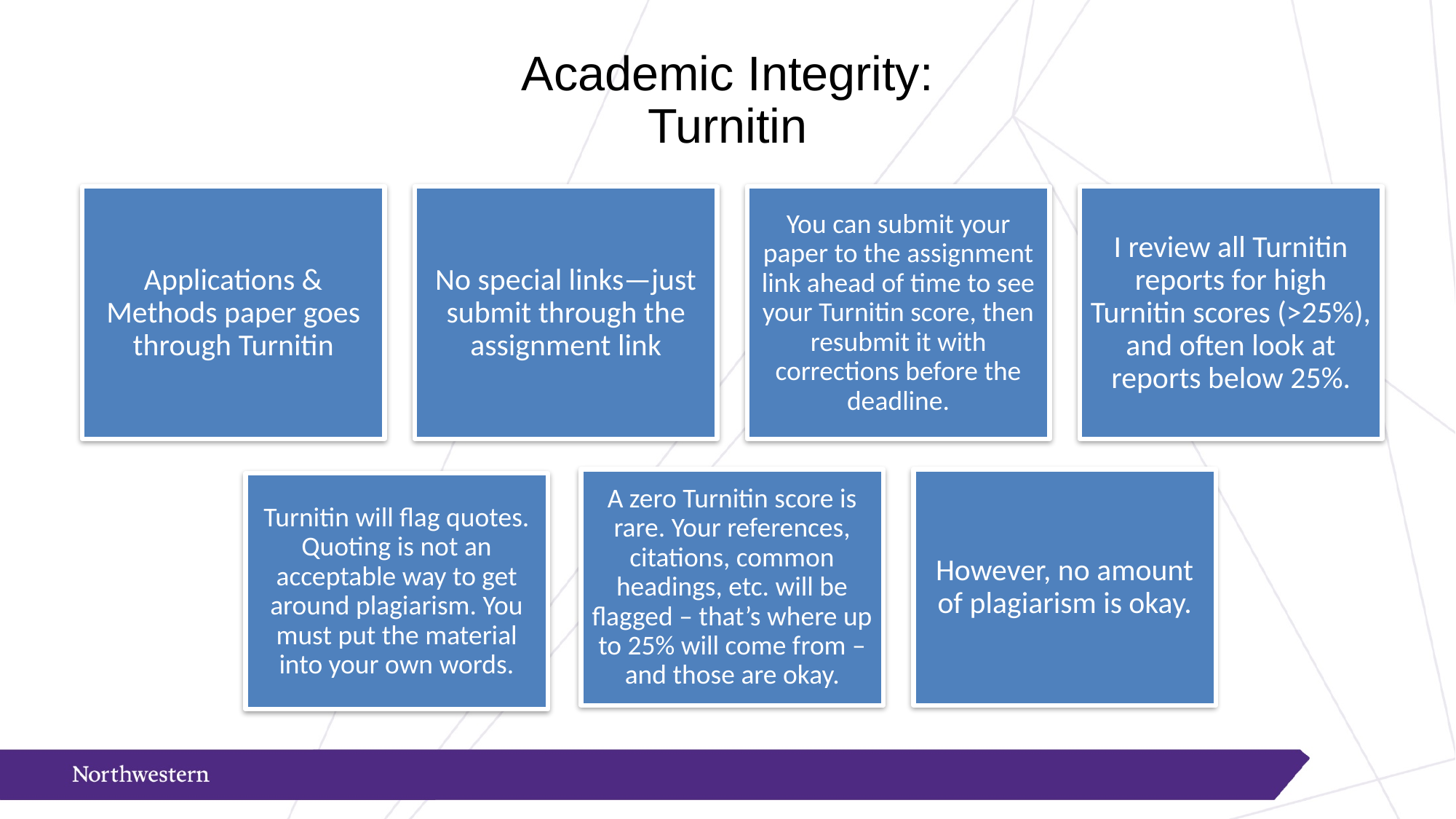

# Academic Integrity: Turnitin
Applications & Methods paper goes through Turnitin
No special links—just submit through the assignment link
You can submit your paper to the assignment link ahead of time to see your Turnitin score, then resubmit it with corrections before the deadline.
I review all Turnitin reports for high Turnitin scores (>25%), and often look at reports below 25%.
Turnitin will flag quotes. Quoting is not an acceptable way to get around plagiarism. You must put the material into your own words.
A zero Turnitin score is rare. Your references, citations, common headings, etc. will be flagged – that’s where up to 25% will come from – and those are okay.
However, no amount of plagiarism is okay.